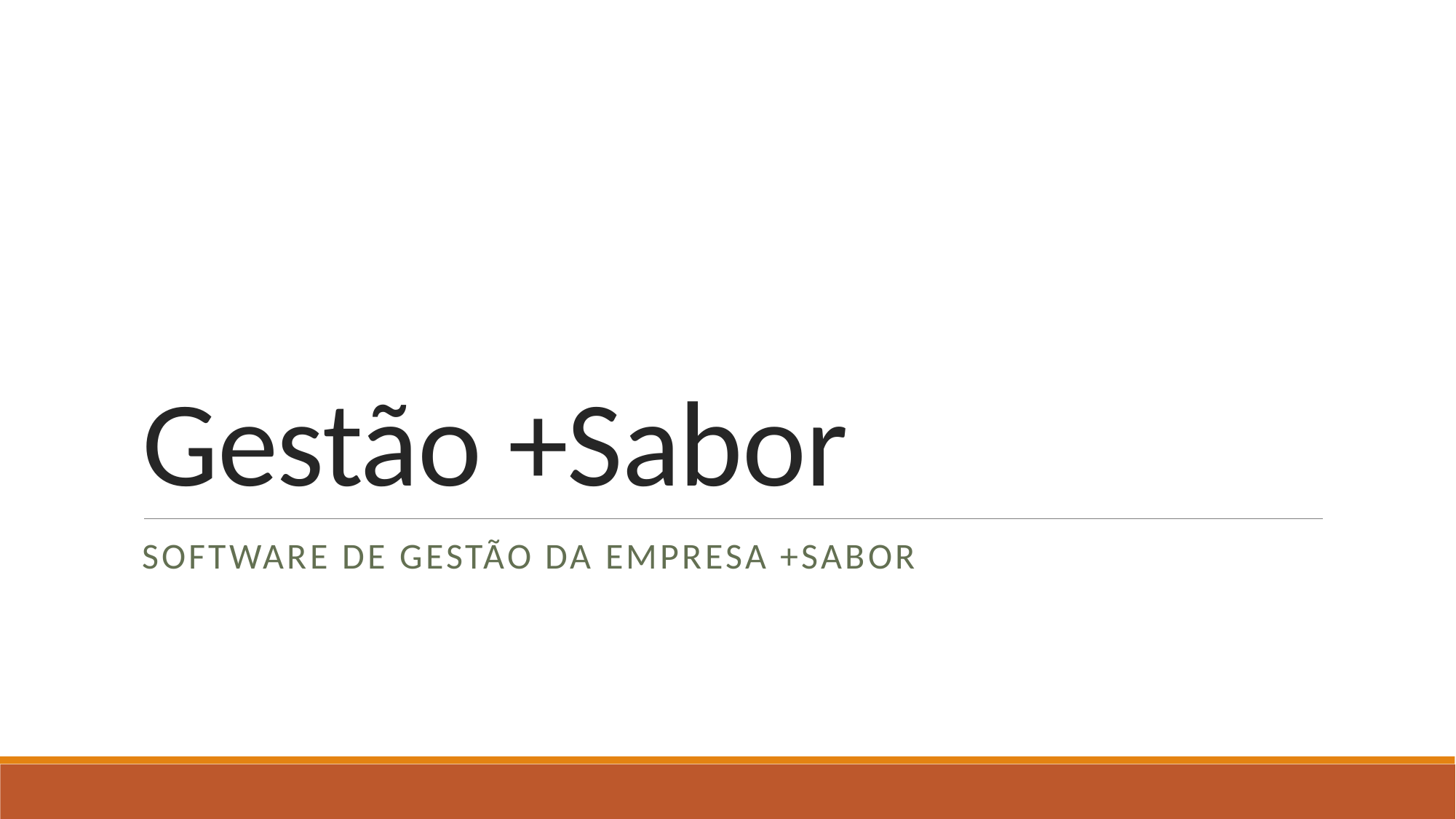

# Gestão +Sabor
Software de gestão da empresa +sabor